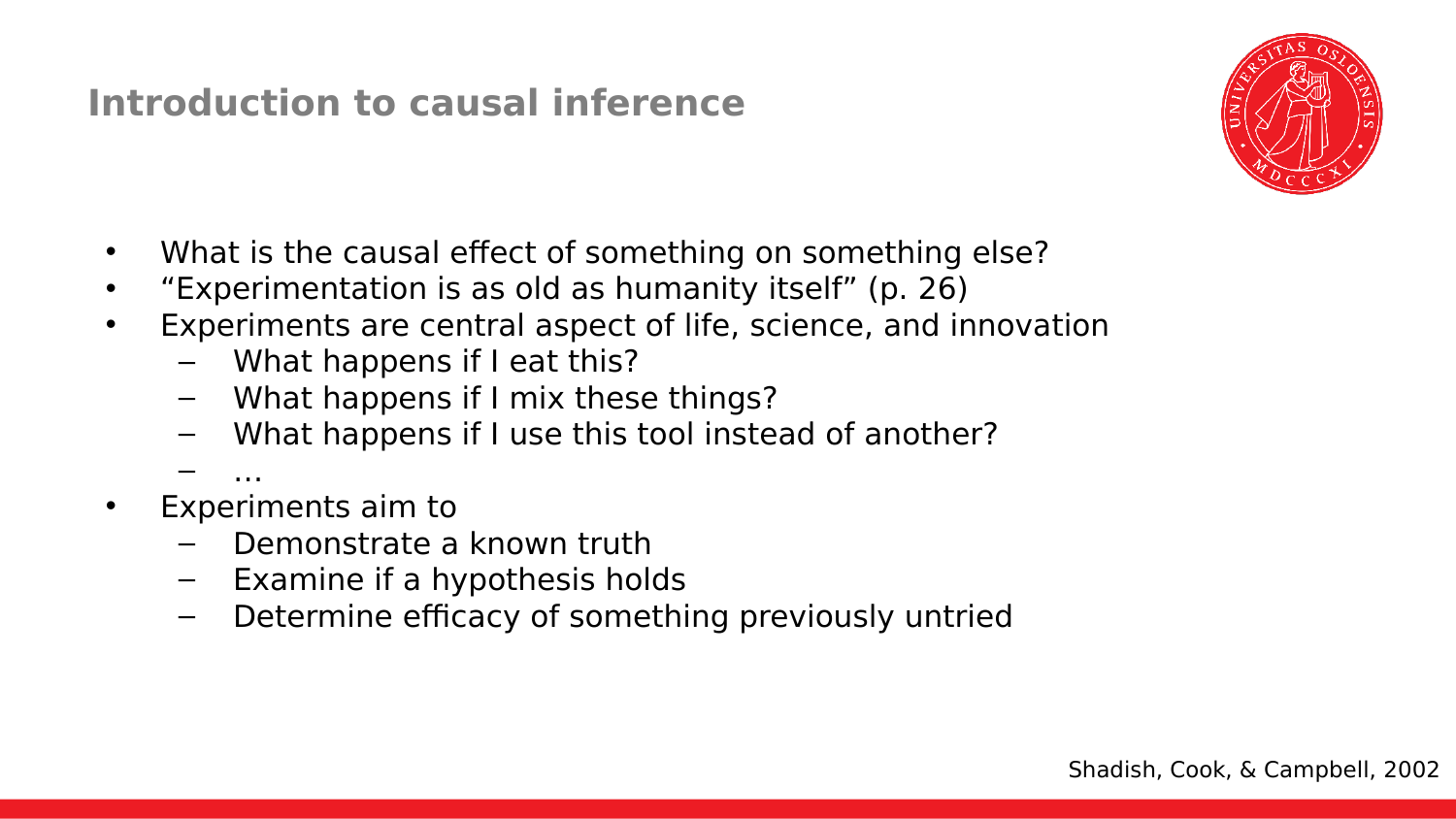

# Introduction to causal inference
What is the causal effect of something on something else?
“Experimentation is as old as humanity itself” (p. 26)
Experiments are central aspect of life, science, and innovation
What happens if I eat this?
What happens if I mix these things?
What happens if I use this tool instead of another?
…
Experiments aim to
Demonstrate a known truth
Examine if a hypothesis holds
Determine efficacy of something previously untried

Shadish, Cook, & Campbell, 2002